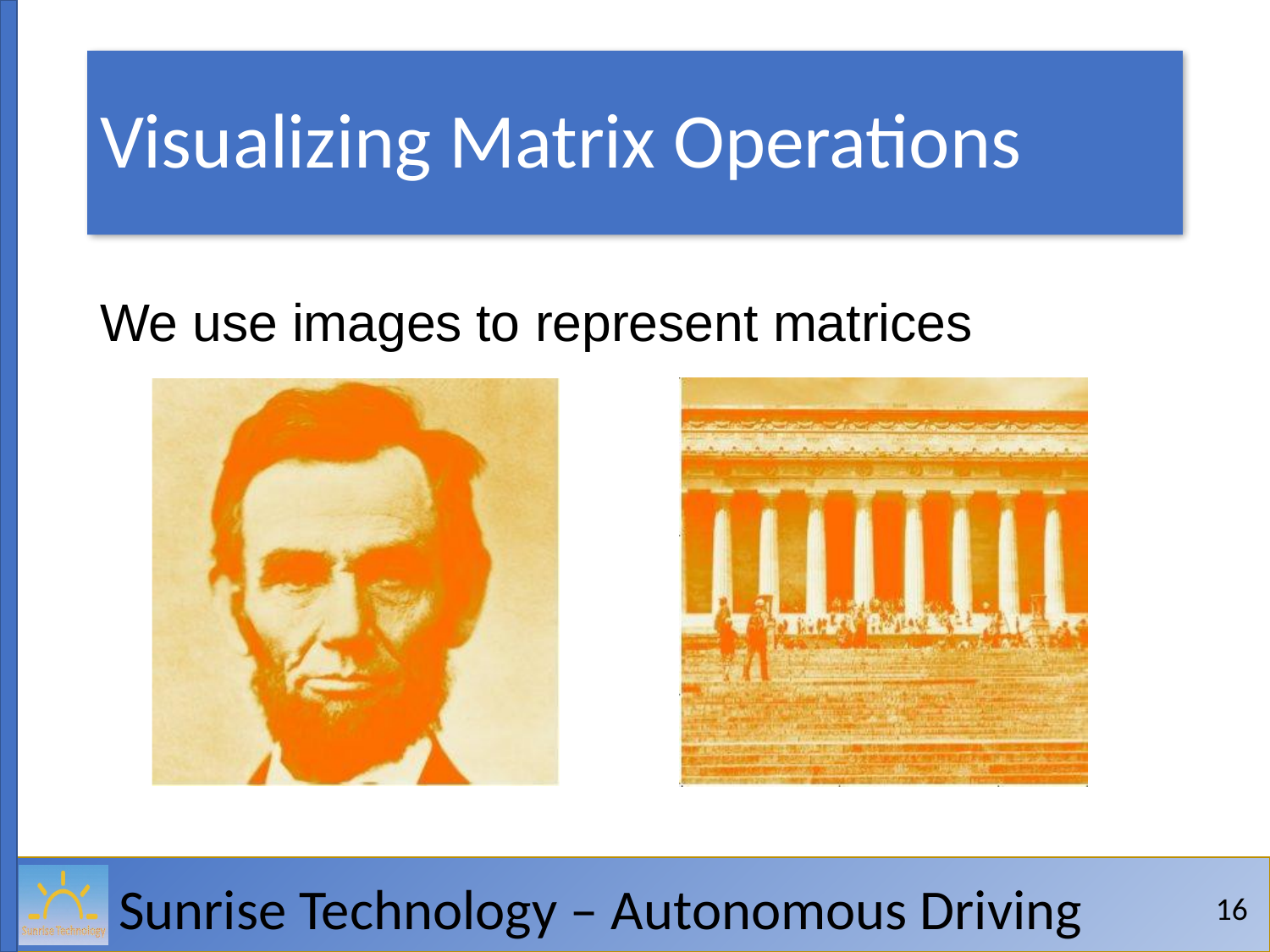

# Visualizing Matrix Operations
We use images to represent matrices